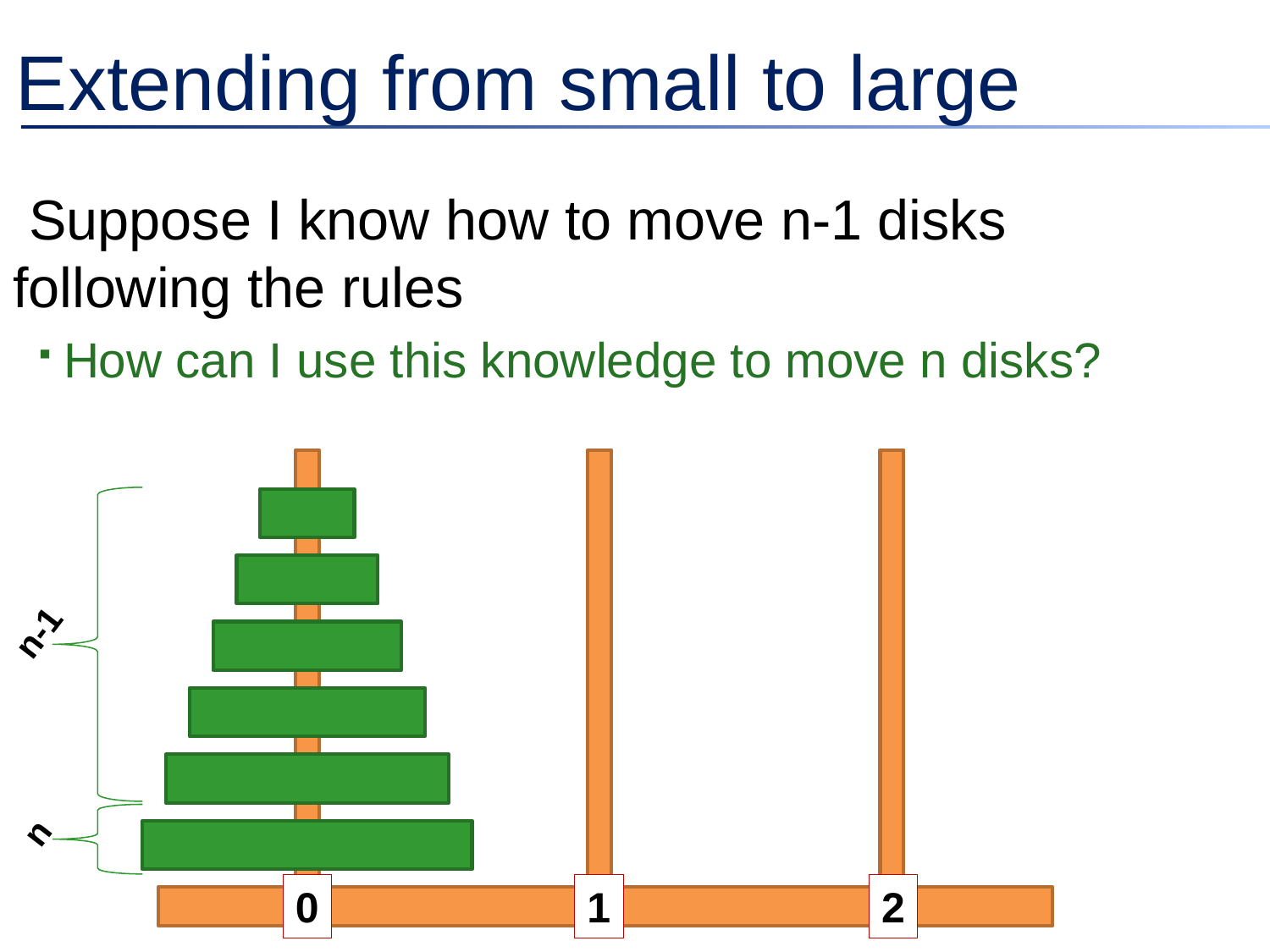

# Extending from small to large
Suppose I know how to move n-1 disks following the rules
How can I use this knowledge to move n disks?

n-1

n
0
1
2